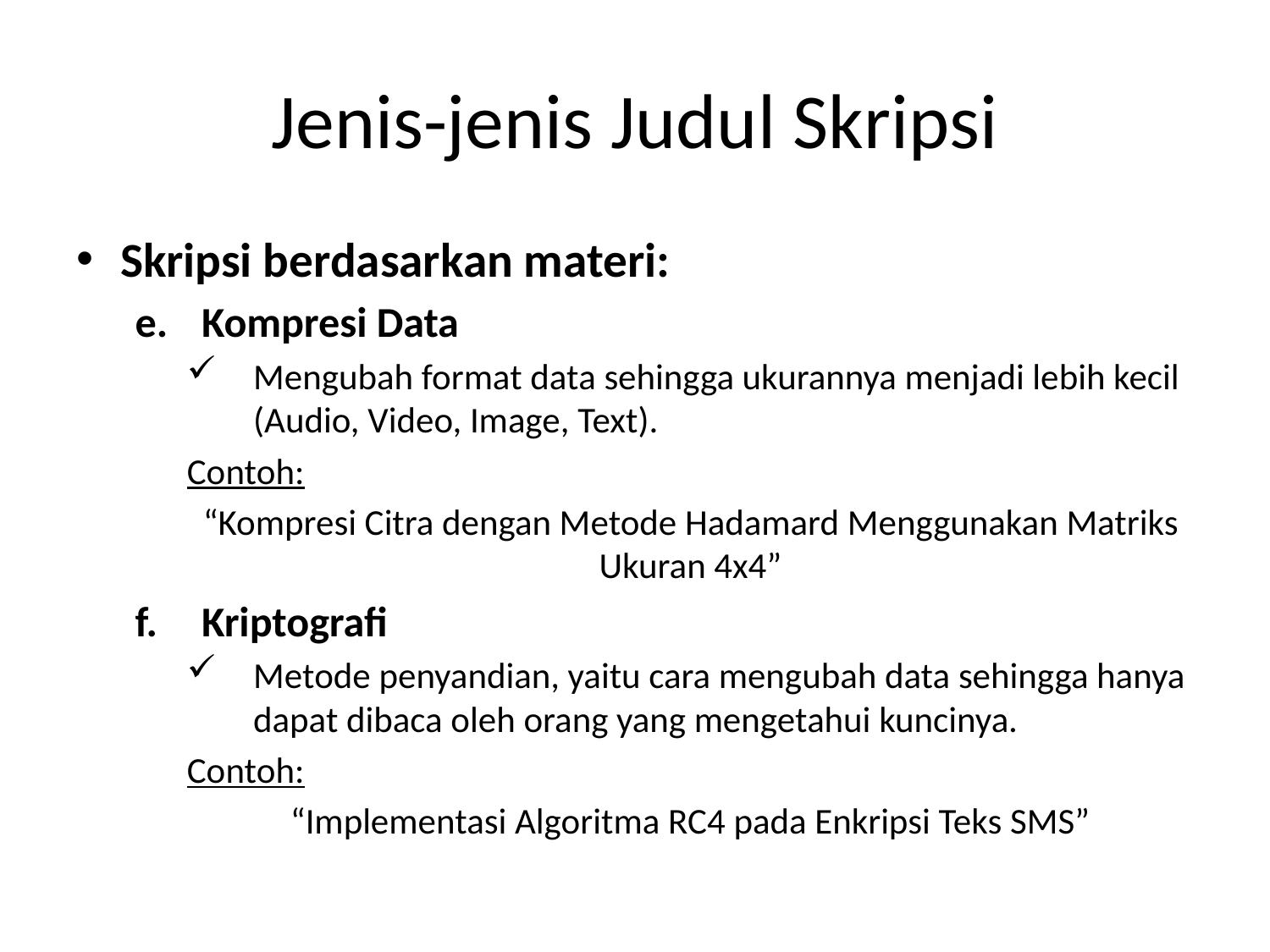

# Jenis-jenis Judul Skripsi
Skripsi berdasarkan materi:
Kompresi Data
Mengubah format data sehingga ukurannya menjadi lebih kecil (Audio, Video, Image, Text).
Contoh:
“Kompresi Citra dengan Metode Hadamard Menggunakan Matriks Ukuran 4x4”
Kriptografi
Metode penyandian, yaitu cara mengubah data sehingga hanya dapat dibaca oleh orang yang mengetahui kuncinya.
Contoh:
“Implementasi Algoritma RC4 pada Enkripsi Teks SMS”